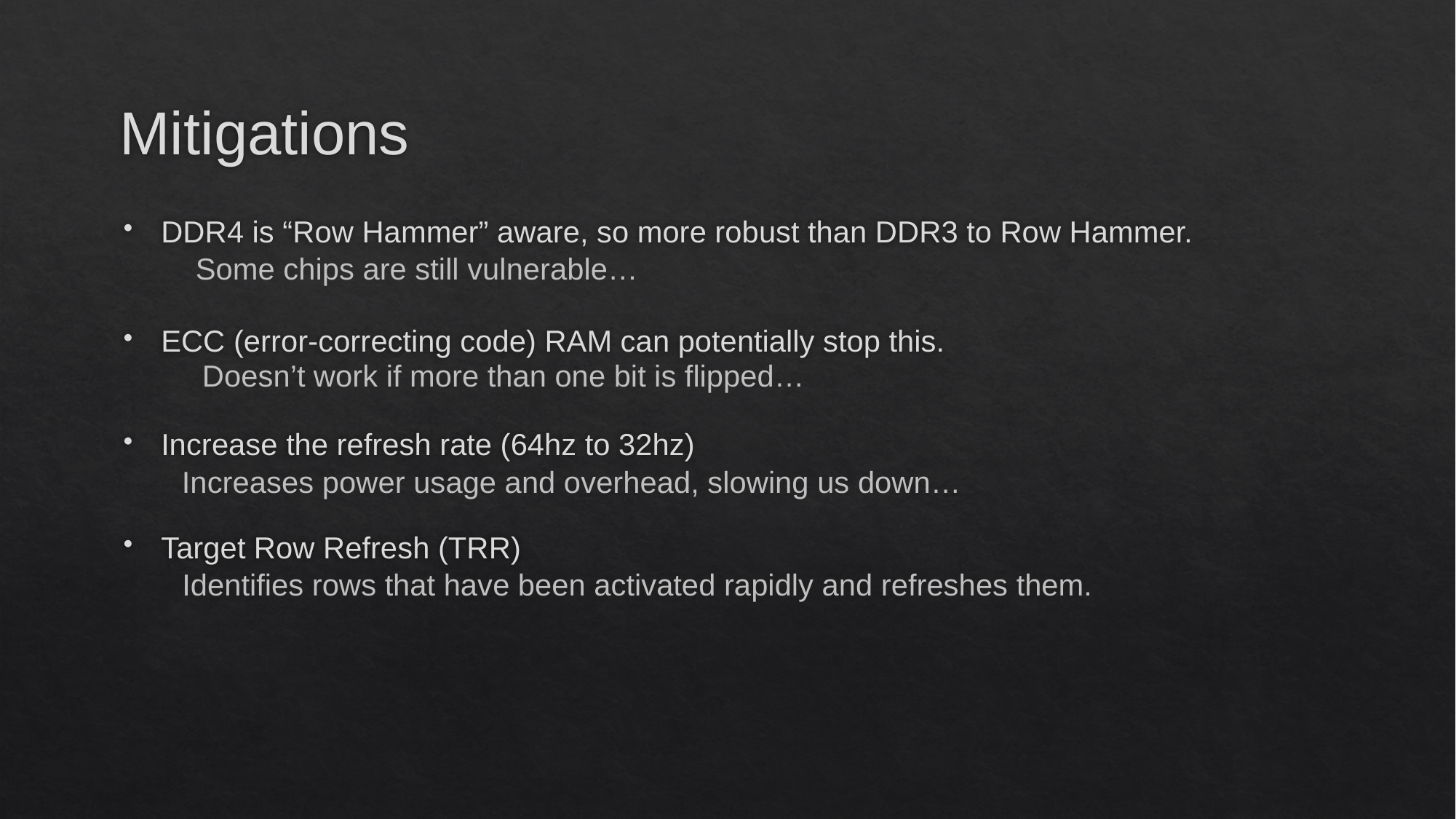

# Mitigations
DDR4 is “Row Hammer” aware, so more robust than DDR3 to Row Hammer.

ECC (error-correcting code) RAM can potentially stop this.

Increase the refresh rate (64hz to 32hz)

Target Row Refresh (TRR)
Some chips are still vulnerable…

Doesn’t work if more than one bit is flipped…

Increases power usage and overhead, slowing us down…

Identifies rows that have been activated rapidly and refreshes them.